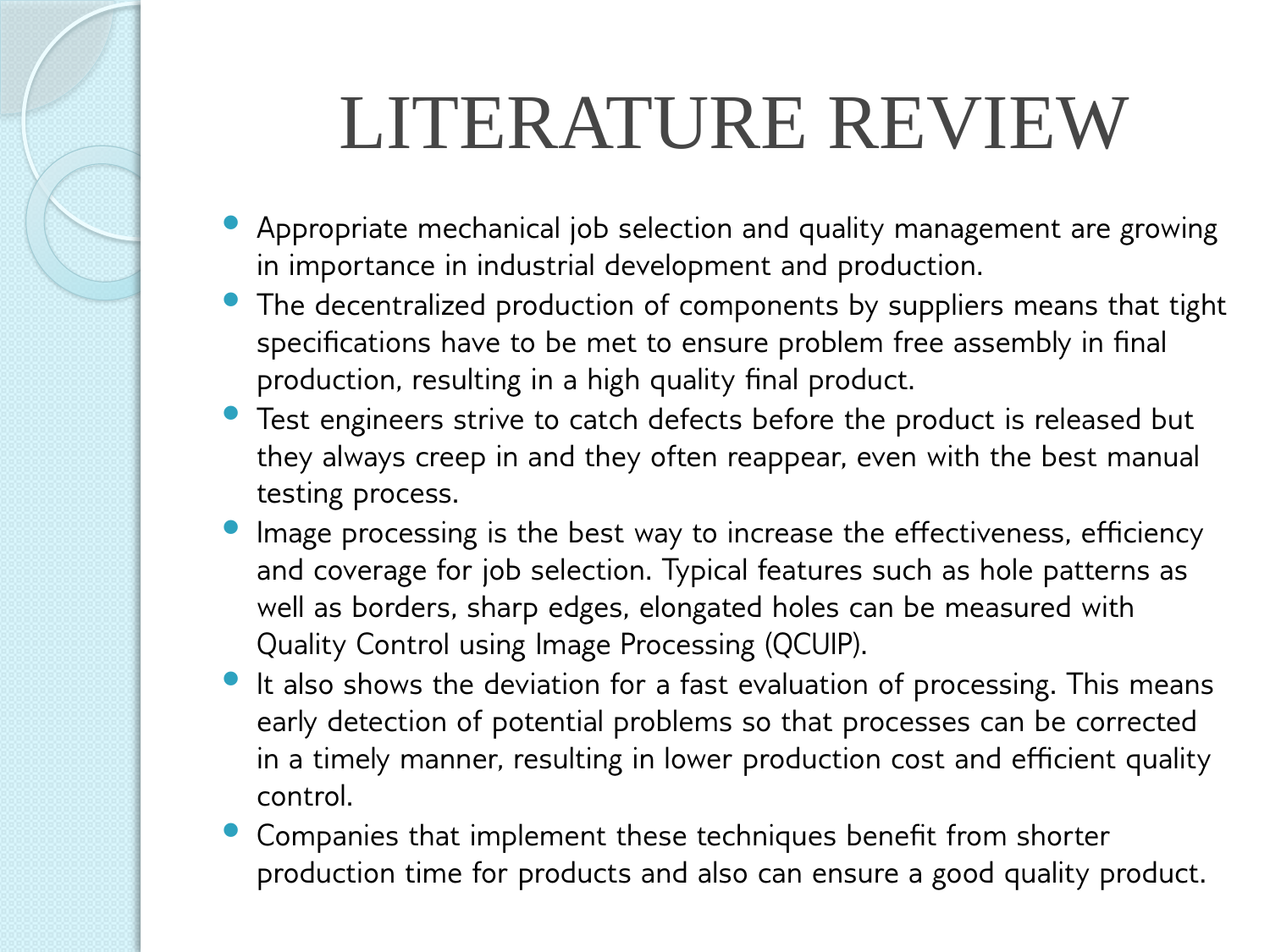

# LITERATURE REVIEW
Appropriate mechanical job selection and quality management are growing in importance in industrial development and production.
The decentralized production of components by suppliers means that tight specifications have to be met to ensure problem free assembly in final production, resulting in a high quality final product.
Test engineers strive to catch defects before the product is released but they always creep in and they often reappear, even with the best manual testing process.
Image processing is the best way to increase the effectiveness, efficiency and coverage for job selection. Typical features such as hole patterns as well as borders, sharp edges, elongated holes can be measured with Quality Control using Image Processing (QCUIP).
It also shows the deviation for a fast evaluation of processing. This means early detection of potential problems so that processes can be corrected in a timely manner, resulting in lower production cost and efficient quality control.
Companies that implement these techniques benefit from shorter production time for products and also can ensure a good quality product.